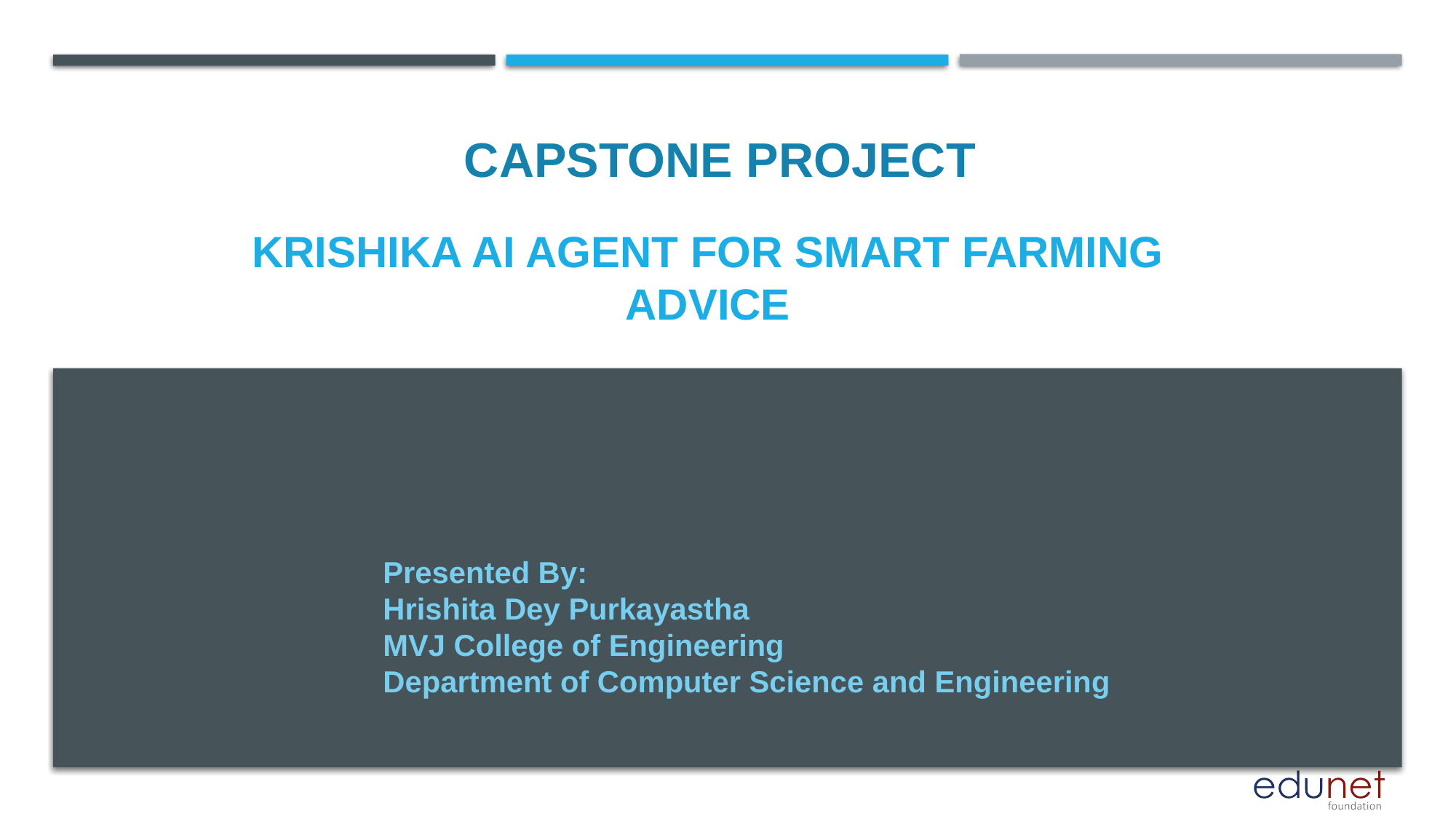

CAPSTONE PROJECT
# krISHIKA ai Agent for smart farming advice
Presented By:
Hrishita Dey Purkayastha
MVJ College of Engineering
Department of Computer Science and Engineering